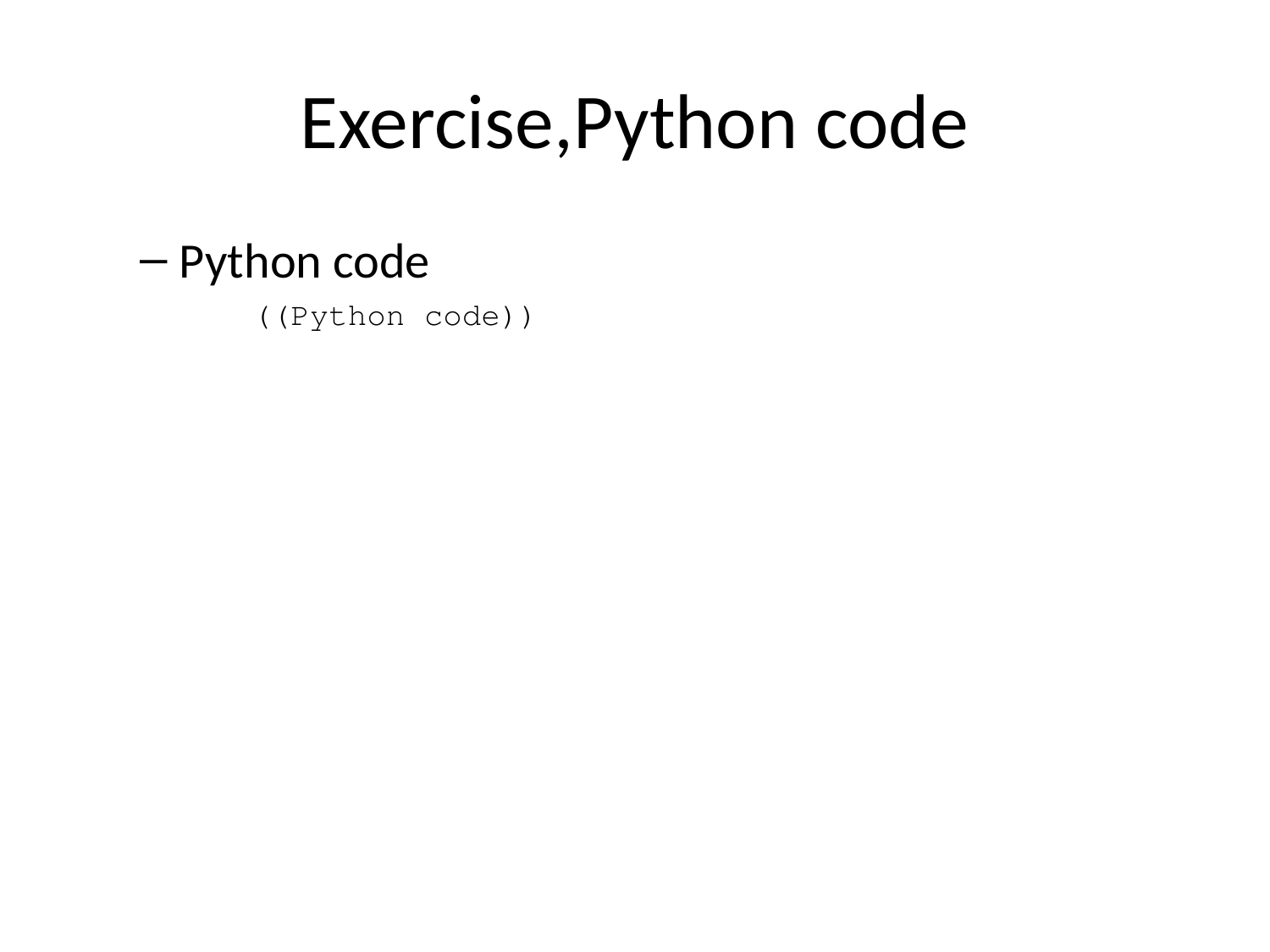

# Exercise,Python code
Python code
((Python code))